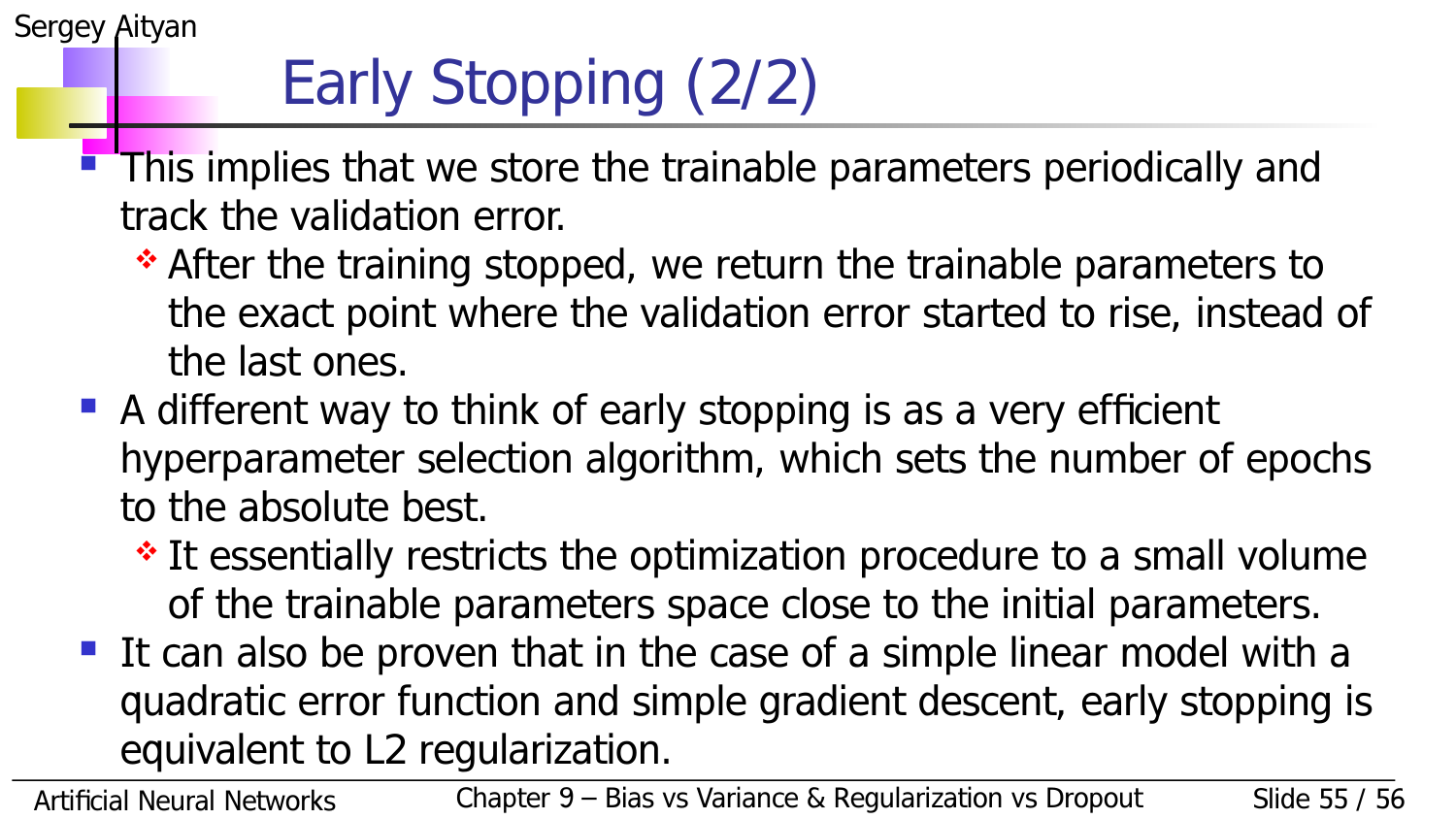

# Early Stopping (2/2)
This implies that we store the trainable parameters periodically and track the validation error.
After the training stopped, we return the trainable parameters to the exact point where the validation error started to rise, instead of the last ones.
A different way to think of early stopping is as a very efficient hyperparameter selection algorithm, which sets the number of epochs to the absolute best.
It essentially restricts the optimization procedure to a small volume of the trainable parameters space close to the initial parameters.
It can also be proven that in the case of a simple linear model with a quadratic error function and simple gradient descent, early stopping is equivalent to L2 regularization.